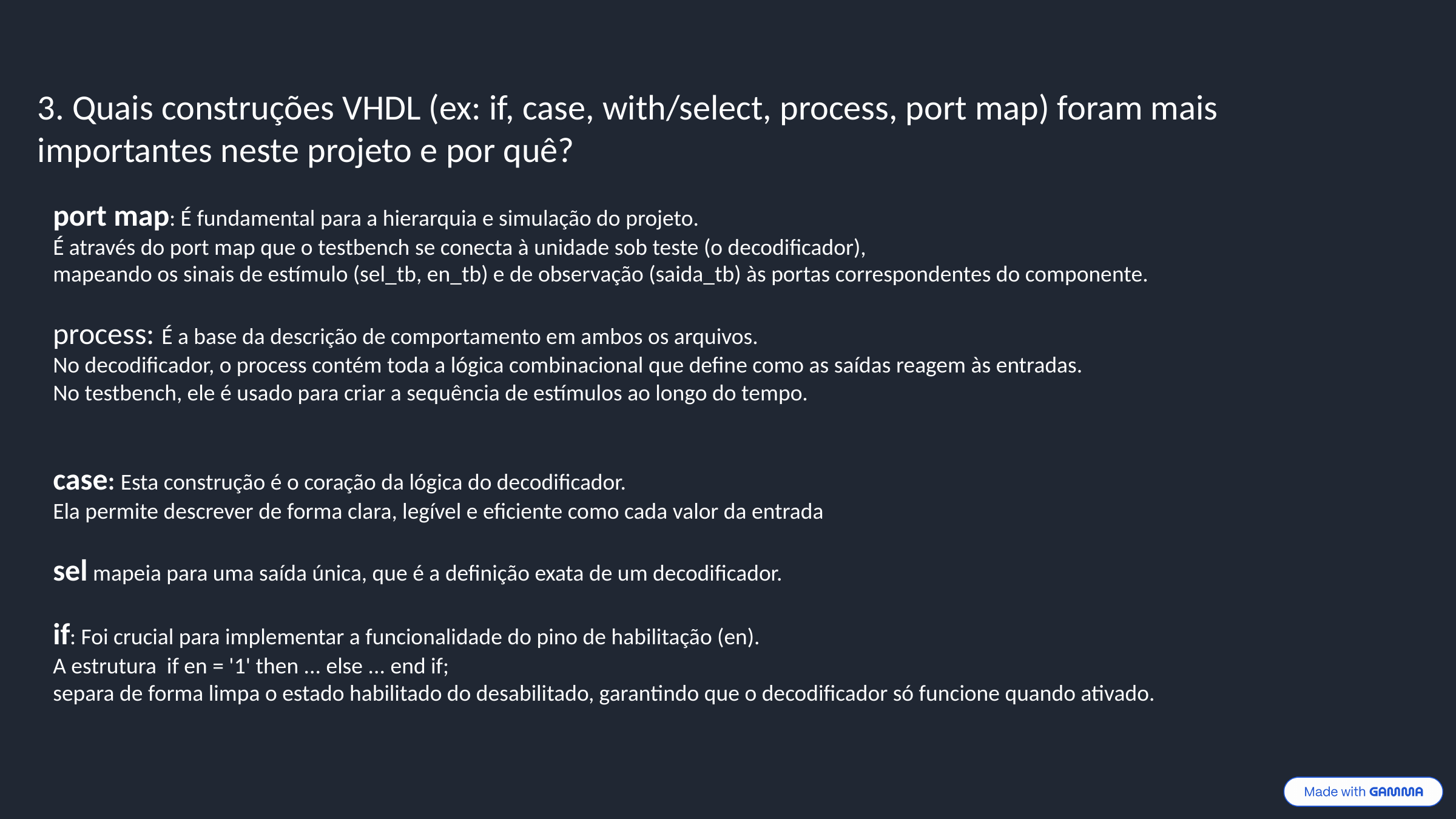

3. Quais construções VHDL (ex: if, case, with/select, process, port map) foram mais importantes neste projeto e por quê?
port map: É fundamental para a hierarquia e simulação do projeto.
É através do port map que o testbench se conecta à unidade sob teste (o decodificador),
mapeando os sinais de estímulo (sel_tb, en_tb) e de observação (saida_tb) às portas correspondentes do componente.

process: É a base da descrição de comportamento em ambos os arquivos.
No decodificador, o process contém toda a lógica combinacional que define como as saídas reagem às entradas.
No testbench, ele é usado para criar a sequência de estímulos ao longo do tempo.

case: Esta construção é o coração da lógica do decodificador.
Ela permite descrever de forma clara, legível e eficiente como cada valor da entrada

sel mapeia para uma saída única, que é a definição exata de um decodificador.

if: Foi crucial para implementar a funcionalidade do pino de habilitação (en).
A estrutura  if en = '1' then ... else ... end if;
separa de forma limpa o estado habilitado do desabilitado, garantindo que o decodificador só funcione quando ativado.